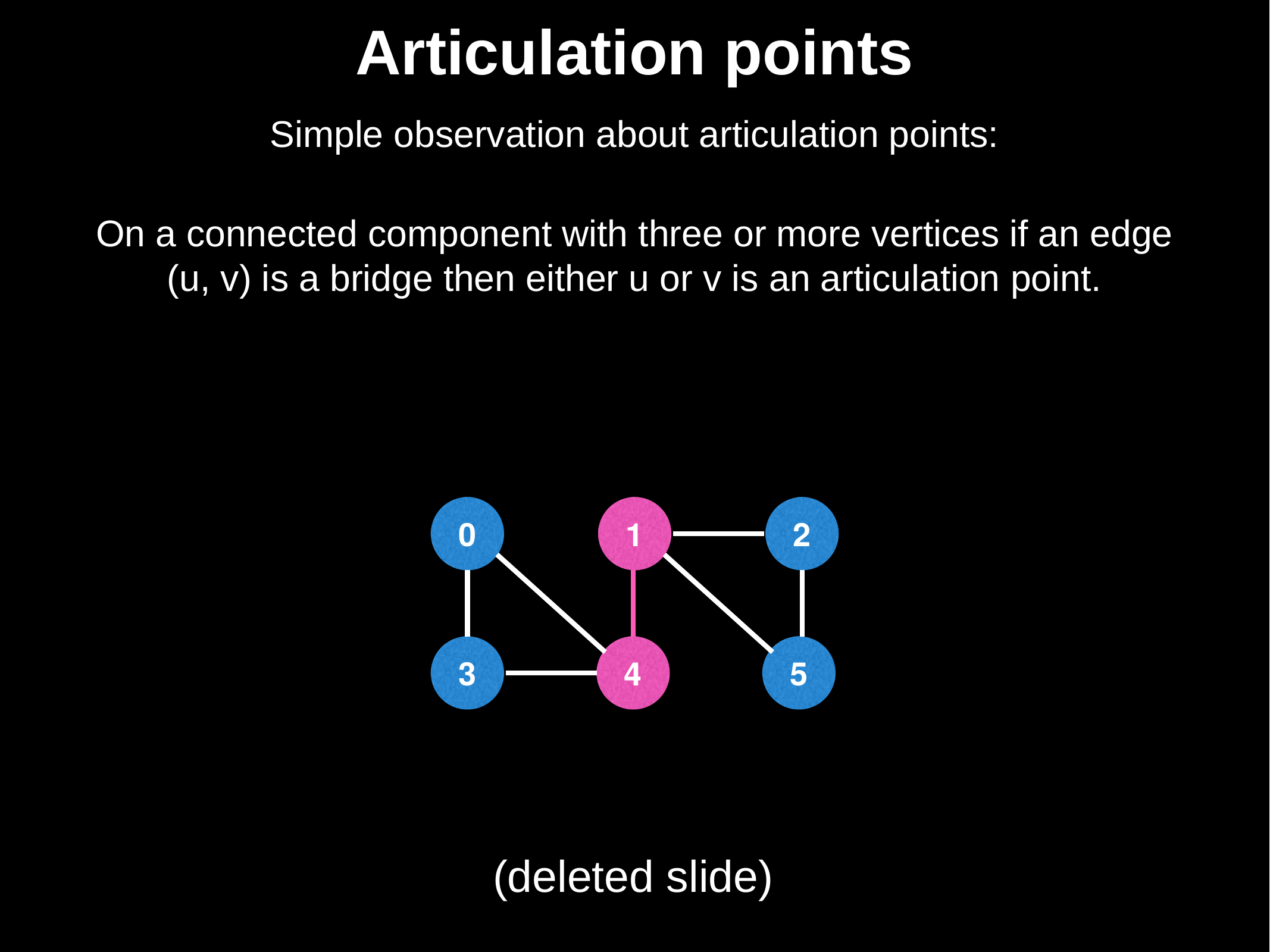

Articulation points
Simple observation about articulation points:

On a connected component with three or more vertices if an edge (u, v) is a bridge then either u or v is an articulation point.
0
1
2

3
4
5

(deleted slide)